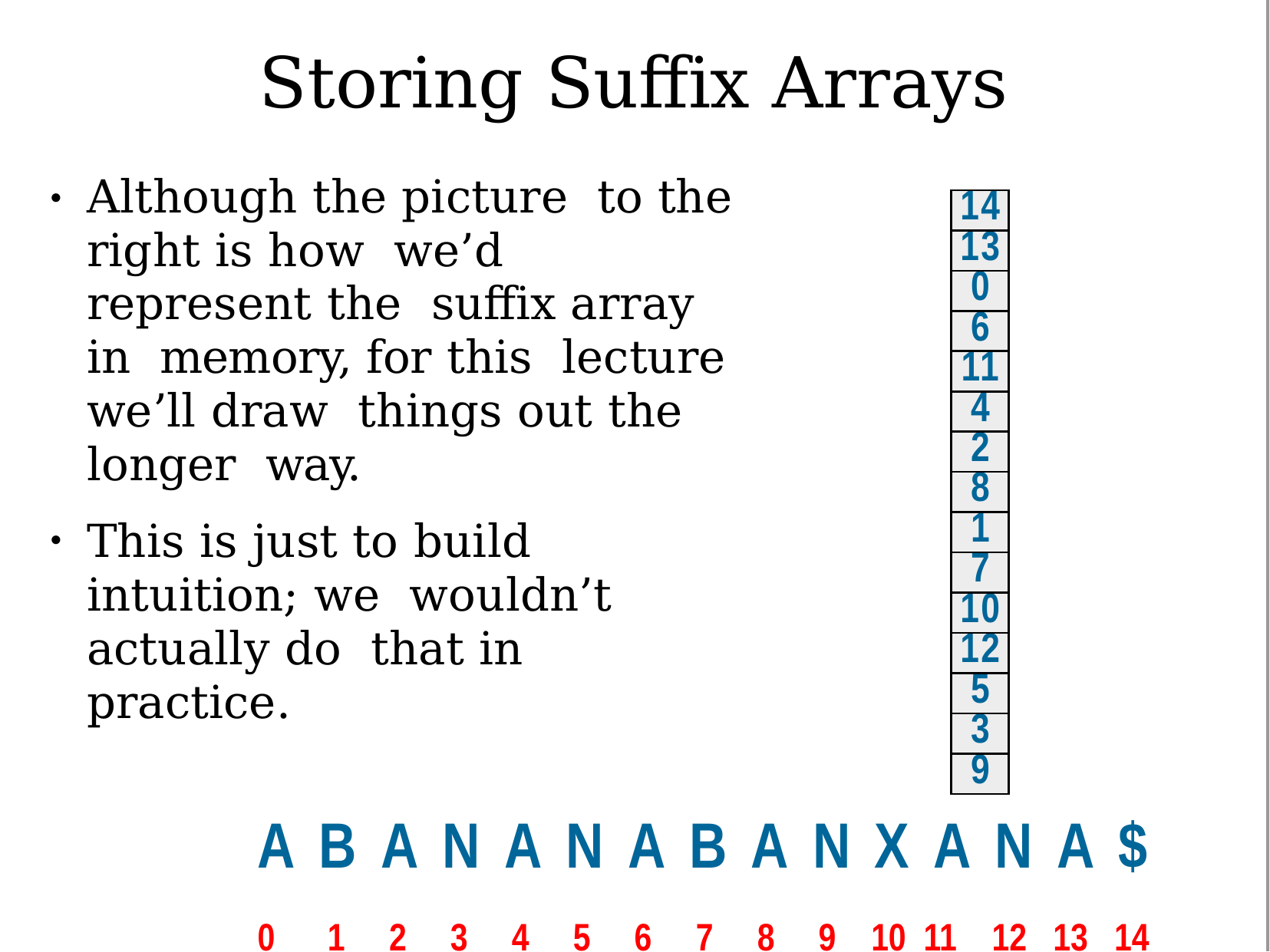

# Storing Suffix Arrays
Although the picture  to the right is how  we’d represent the  suffix array in  memory, for this  lecture we’ll draw  things out the longer  way.
This is just to build  intuition; we  wouldn’t actually do  that in practice.
●
| 14 |
| --- |
| 13 |
| 0 |
| 6 |
| 11 |
| 4 |
| 2 |
| 8 |
| 1 |
| 7 |
| 10 |
| 12 |
| 5 |
| 3 |
| 9 |
●
ABANANABANXANA$
0      1     2     3     4     5     6     7     8     9    10  11    12   13   14